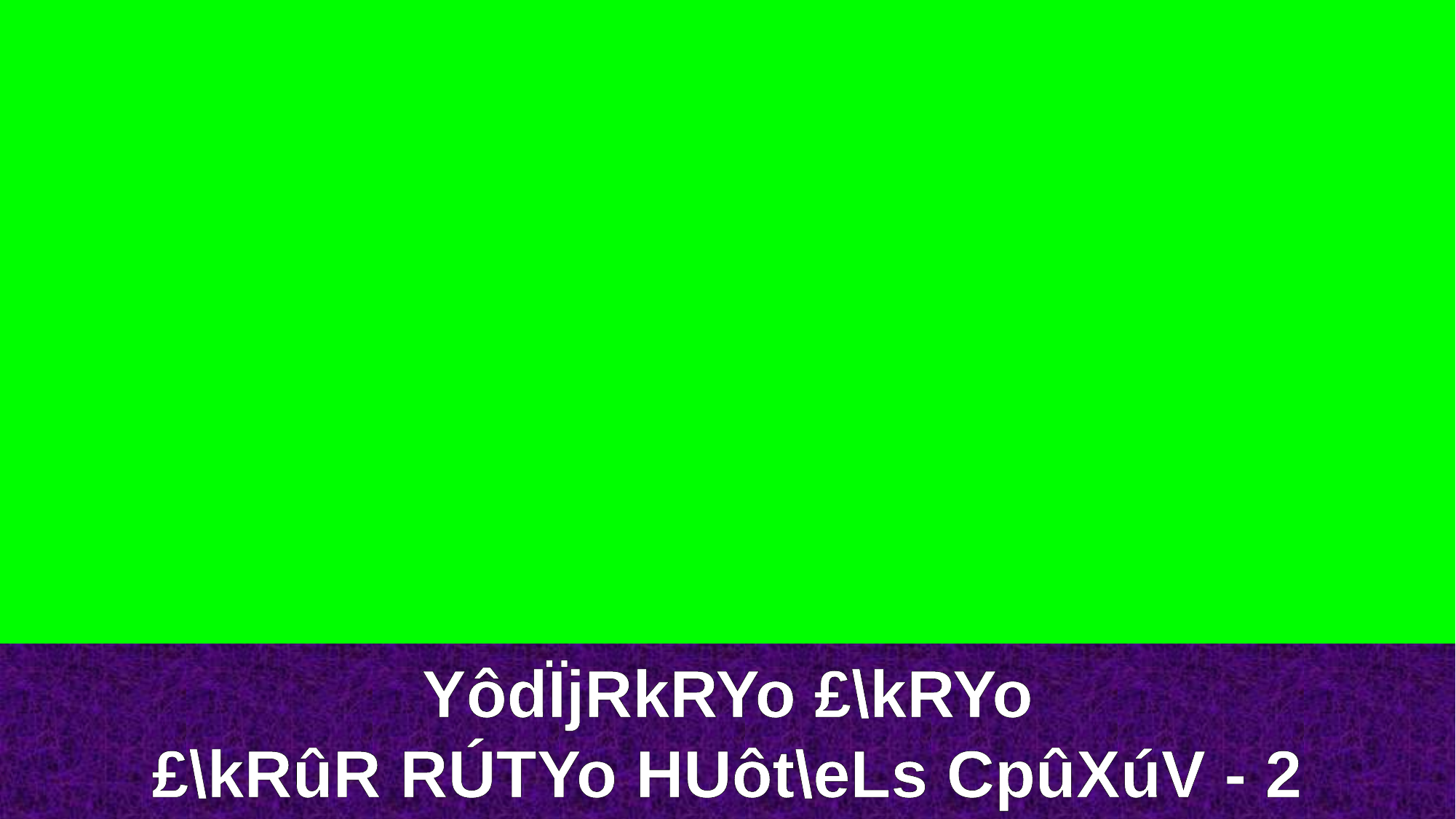

YôdÏjRkRYo £\kRYo
£\kRûR RÚTYo HUôt\eLs CpûXúV - 2